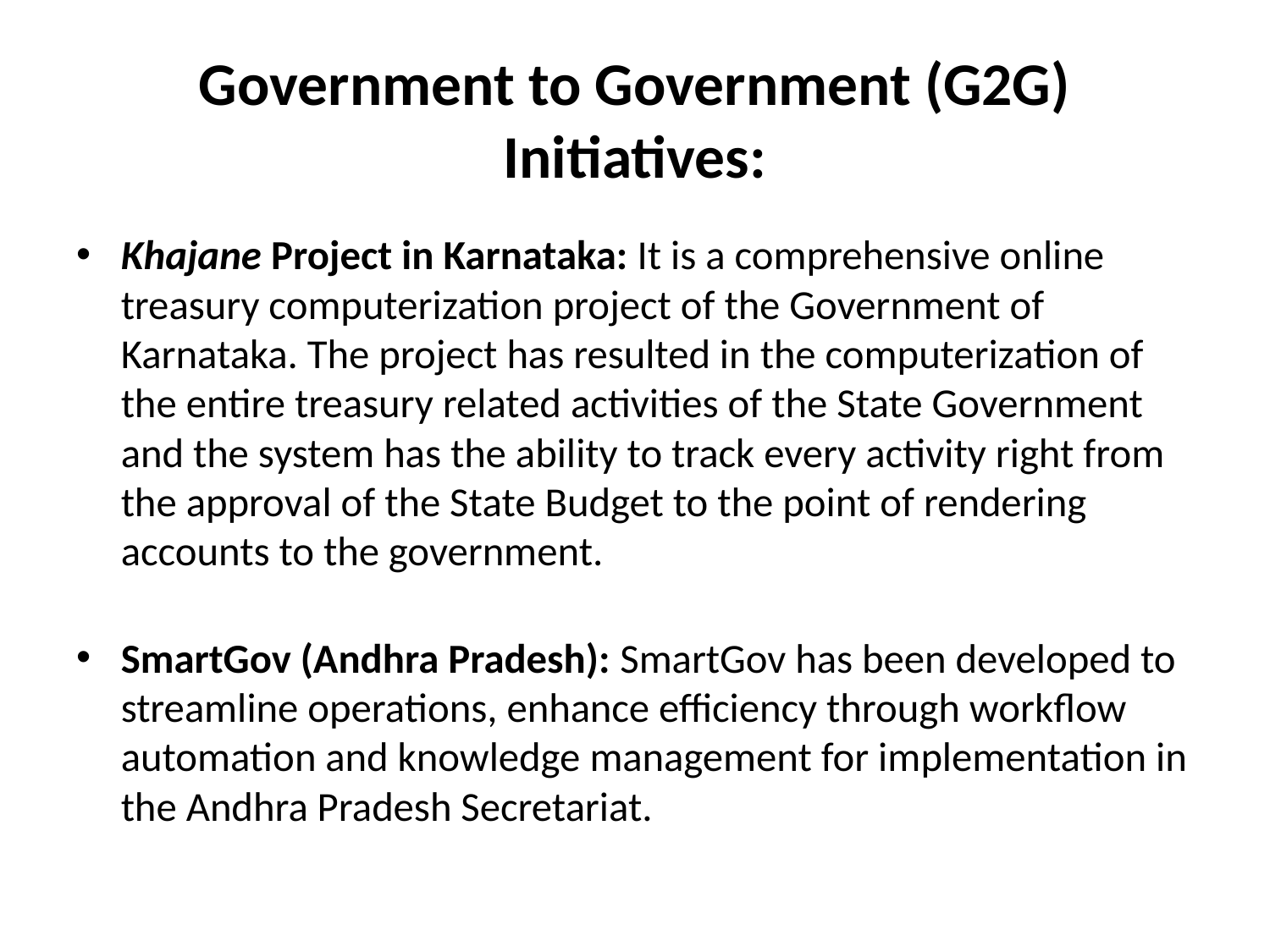

# Government to Government (G2G) Initiatives:
Khajane Project in Karnataka: It is a comprehensive online treasury computerization project of the Government of Karnataka. The project has resulted in the computerization of the entire treasury related activities of the State Government and the system has the ability to track every activity right from the approval of the State Budget to the point of rendering accounts to the government.
SmartGov (Andhra Pradesh): SmartGov has been developed to streamline operations, enhance efficiency through workflow automation and knowledge management for implementation in the Andhra Pradesh Secretariat.